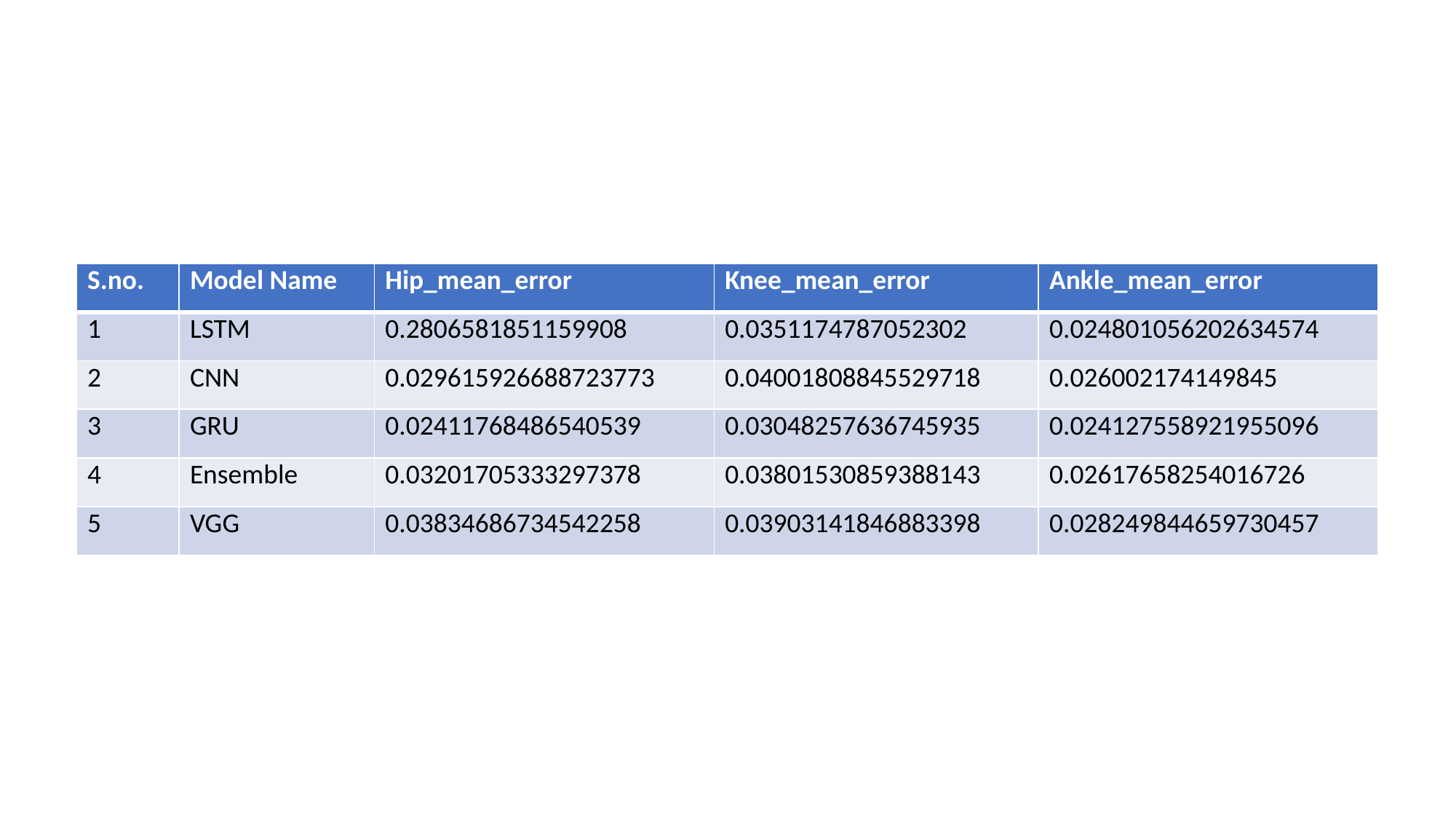

| S.no.​ | Model Name​ | Hip\_mean\_error​ | Knee\_mean\_error​ | Ankle\_mean\_error​ |
| --- | --- | --- | --- | --- |
| 1​ | LSTM​ | 0.2806581851159908​ | 0.0351174787052302​ | 0.024801056202634574​ |
| 2​ | CNN​ | 0.029615926688723773​ | 0.04001808845529718​ | 0.026002174149845​ |
| 3​ | GRU​ | 0.02411768486540539​ | 0.03048257636745935​ | 0.024127558921955096​ |
| 4​ | Ensemble​ | 0.03201705333297378​ | 0.03801530859388143​ | 0.02617658254016726​ |
| 5​ | VGG​ | 0.03834686734542258​ | 0.03903141846883398​ | 0.028249844659730457​ |